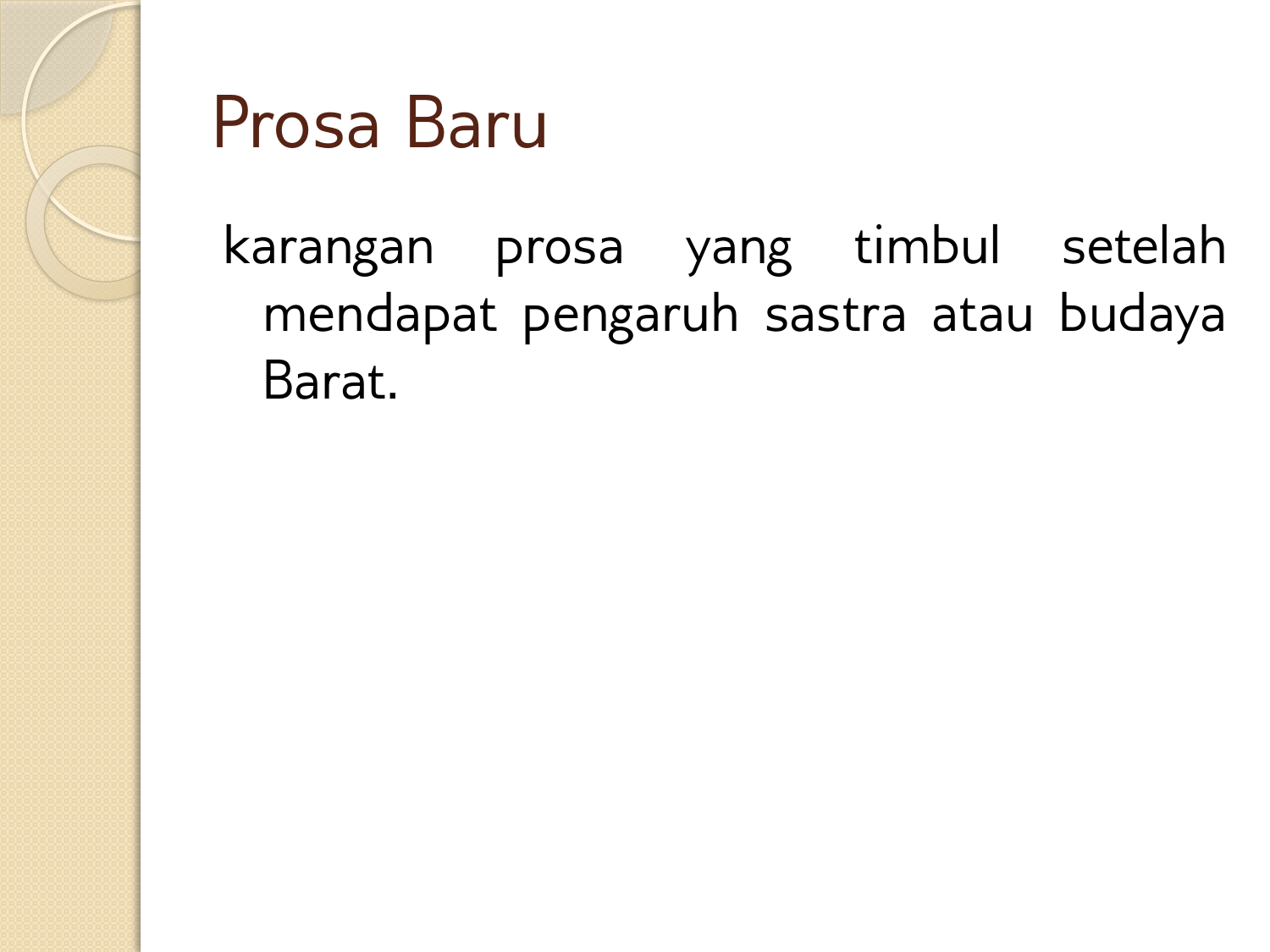

# Prosa Baru
karangan prosa yang timbul setelah mendapat pengaruh sastra atau budaya Barat.